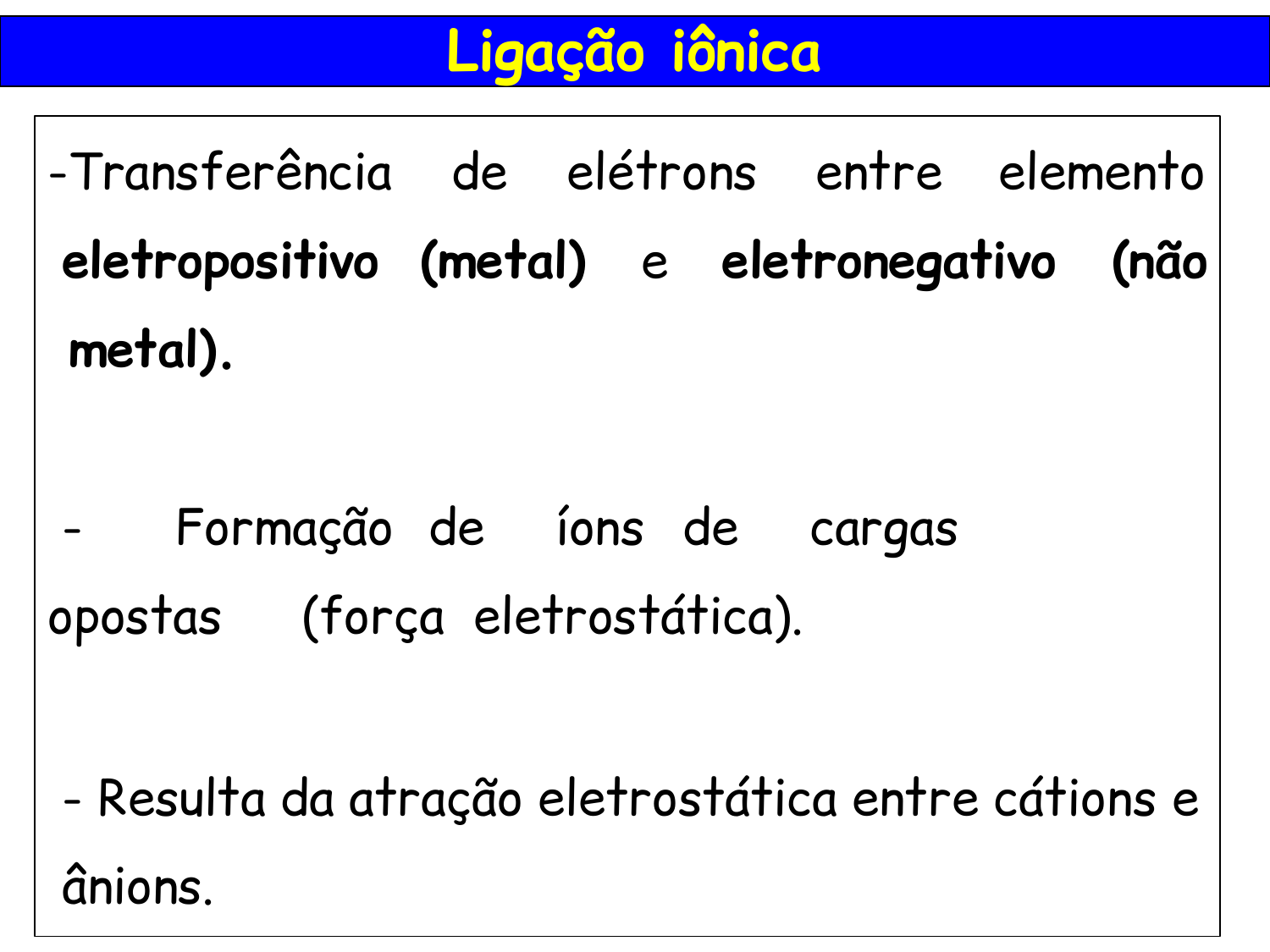

# Ligação iônica

-Transferência  eletropositivo  metal).

de	elétrons	entre
elemento
(metal)	e	eletronegativo	(não
-	Formação	de	íons	de	cargas	opostas	(força  eletrostática).

- Resulta da atração eletrostática entre cátions e  ânions.